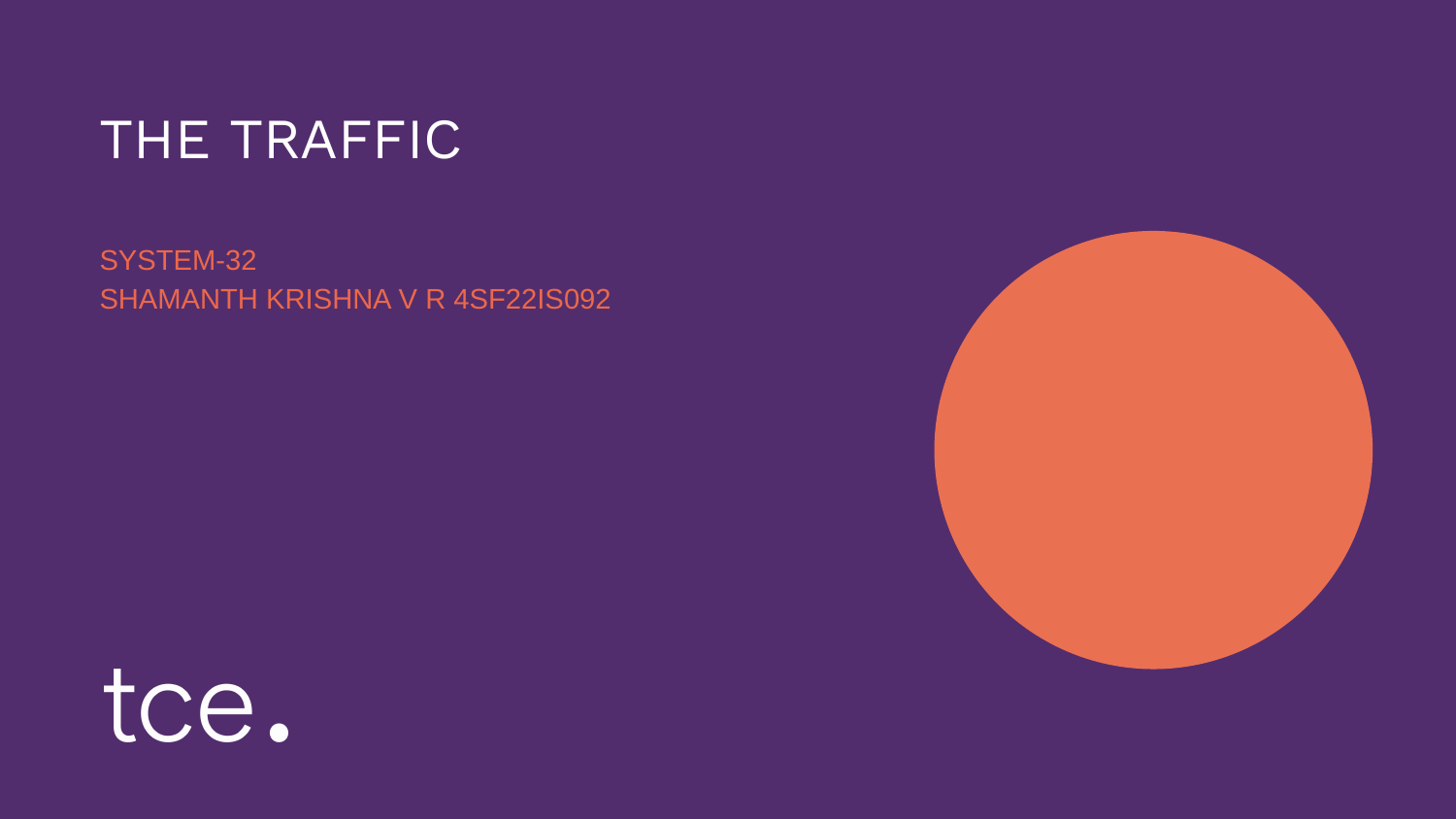

# THE TRAFFIC
SYSTEM-32
SHAMANTH KRISHNA V R 4SF22IS092